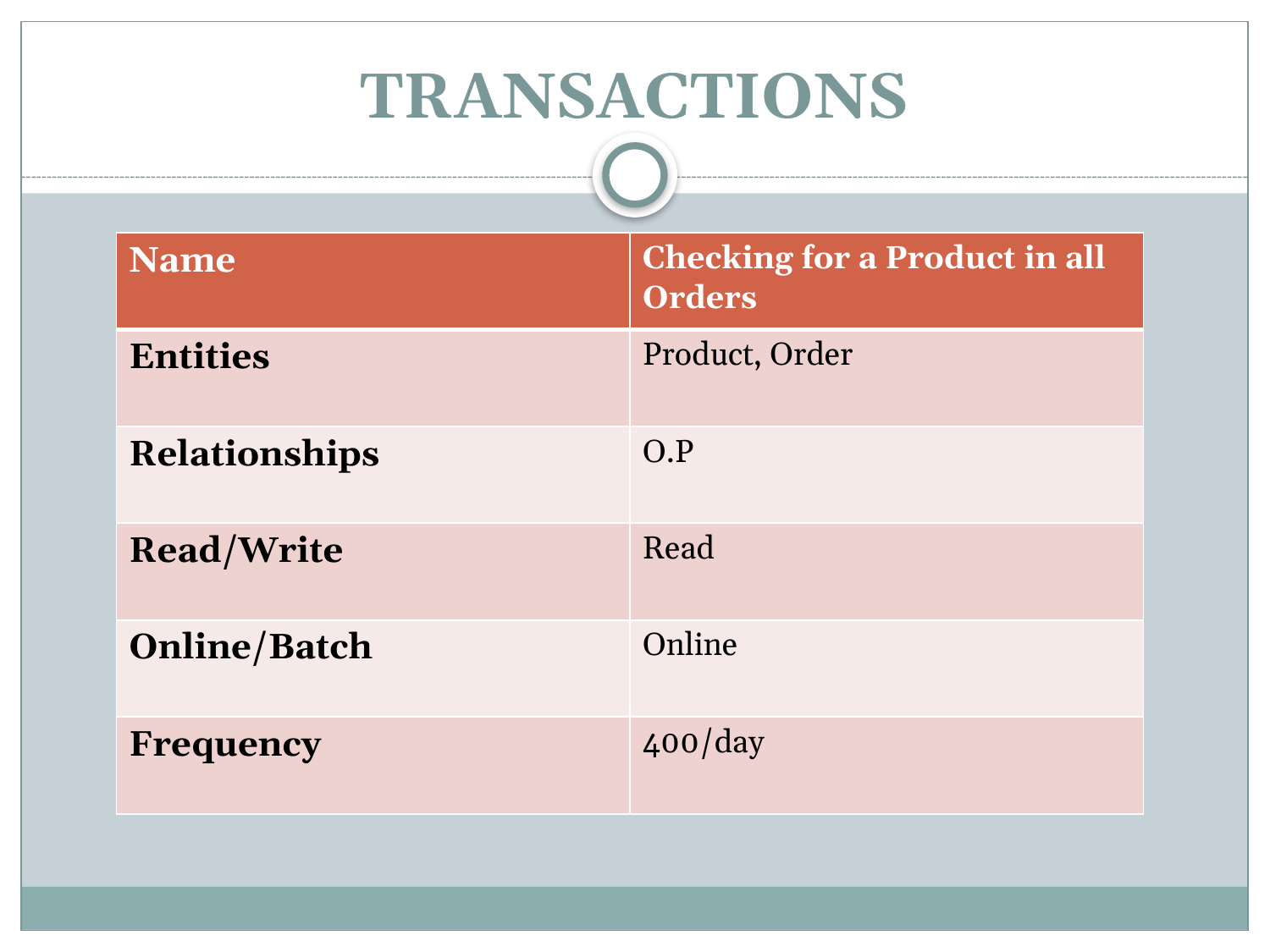

# TRANSACTIONS
| Name | Checking for a Product in all Orders |
| --- | --- |
| Entities | Product, Order |
| Relationships | O.P |
| Read/Write | Read |
| Online/Batch | Online |
| Frequency | 400/day |